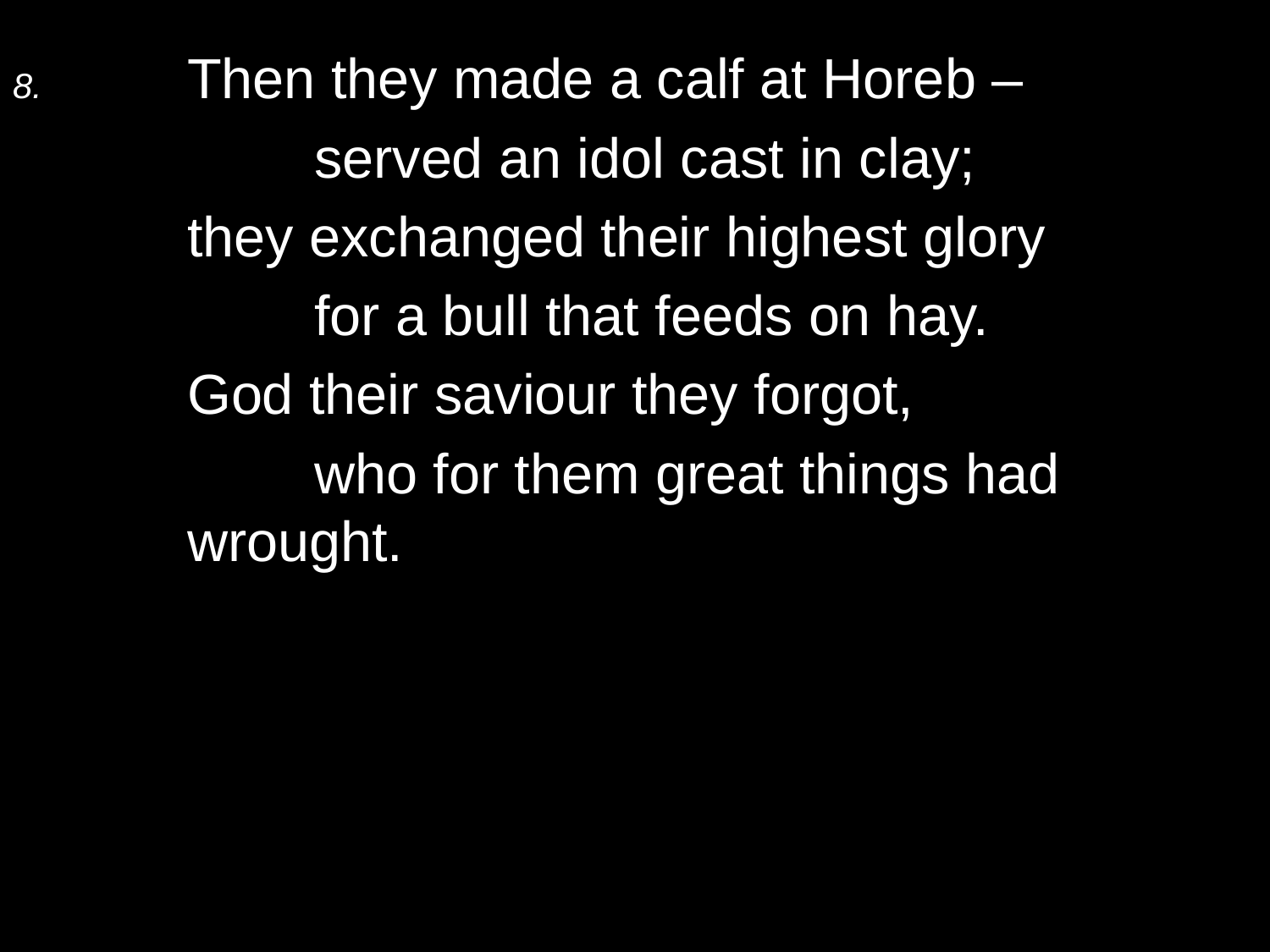

8.	Then they made a calf at Horeb –
		served an idol cast in clay;
	they exchanged their highest glory
		for a bull that feeds on hay.
	God their saviour they forgot,
		who for them great things had wrought.